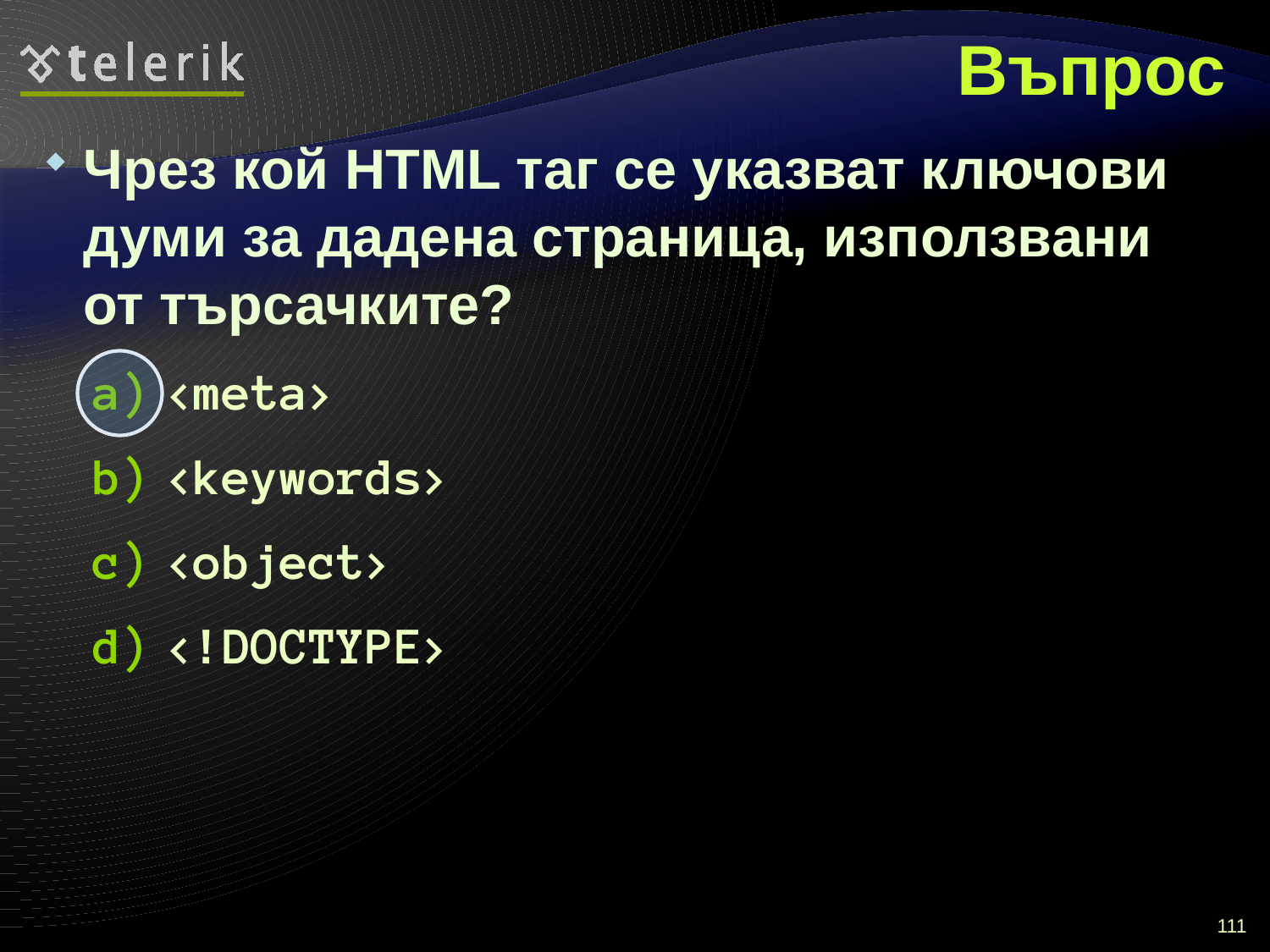

# Въпрос
Чрез кой HTML таг се указват ключови думи за дадена страница, използвани от търсачките?
<meta>
<keywords>
<object>
<!DOCTYPE>

111